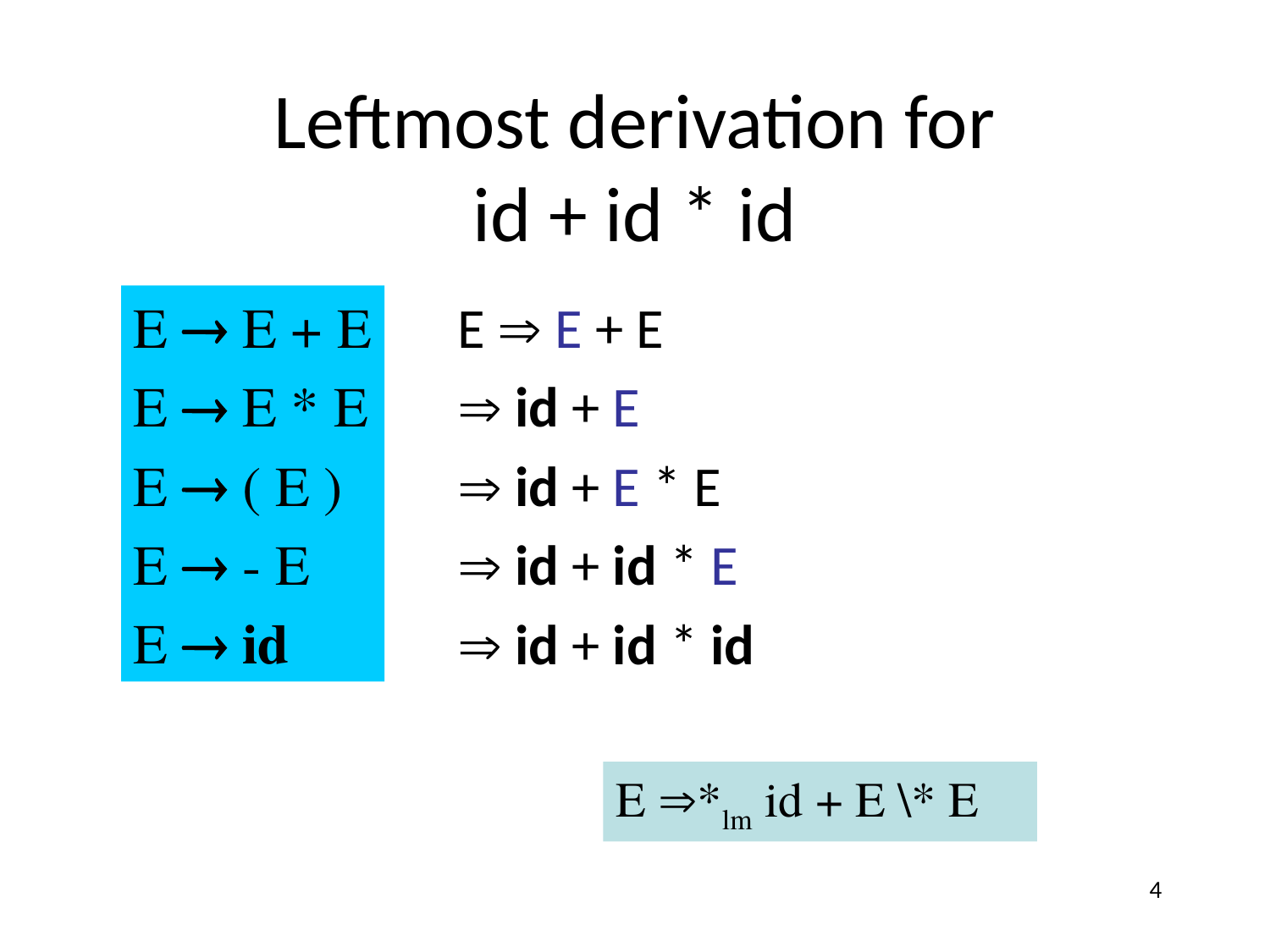

# Leftmost derivation for id + id * id
E → E + E
E → E * E
E → ( E )
E → - E
E → id
E ⇒ E + E
⇒ id + E
⇒ id + E * E
⇒ id + id * E
⇒ id + id * id
E ⇒*lm id + E \* E
4